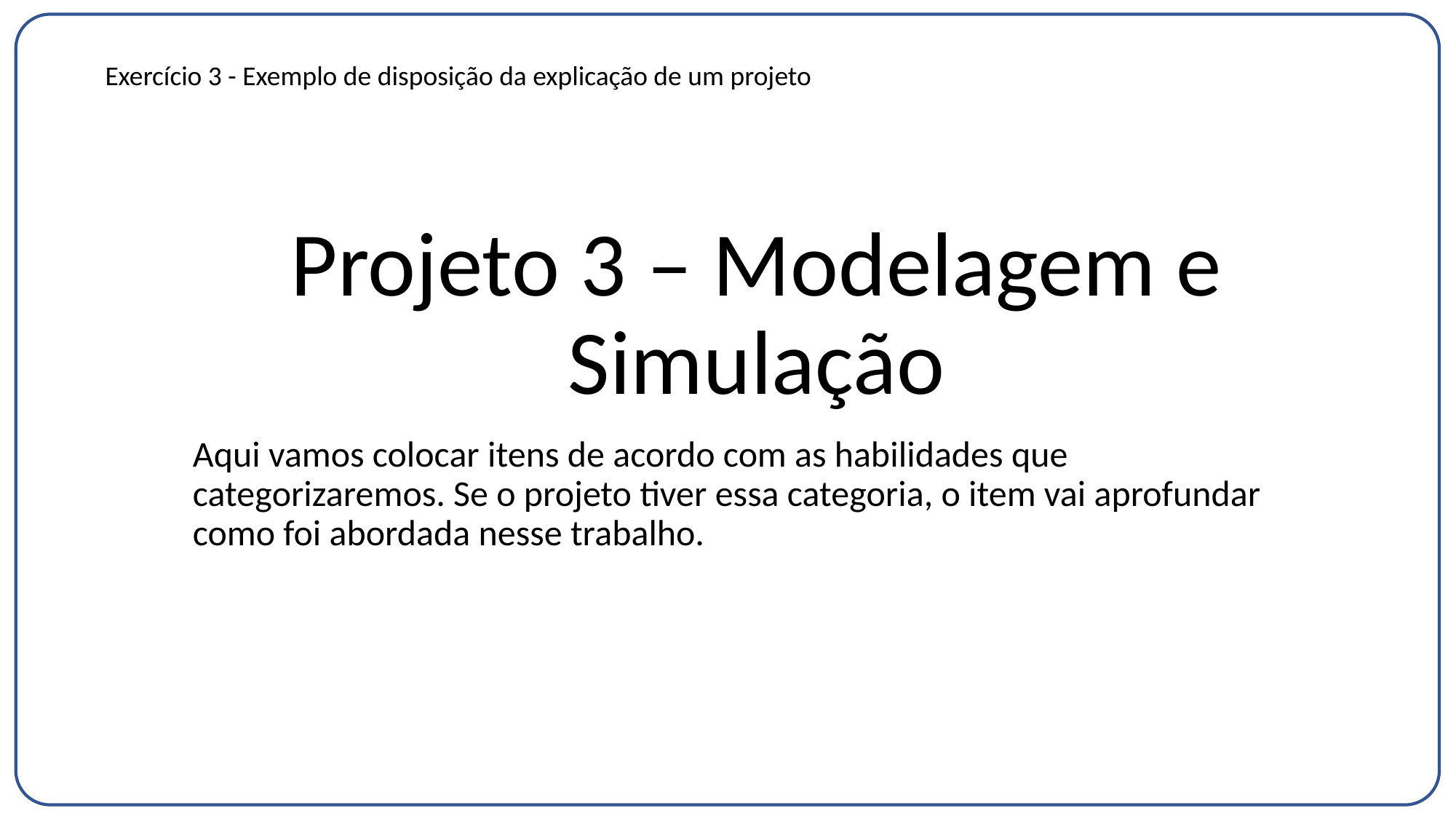

Exercício 3 - Exemplo de disposição da explicação de um projeto
# Projeto 3 – Modelagem e Simulação
Aqui vamos colocar itens de acordo com as habilidades que categorizaremos. Se o projeto tiver essa categoria, o item vai aprofundar como foi abordada nesse trabalho.